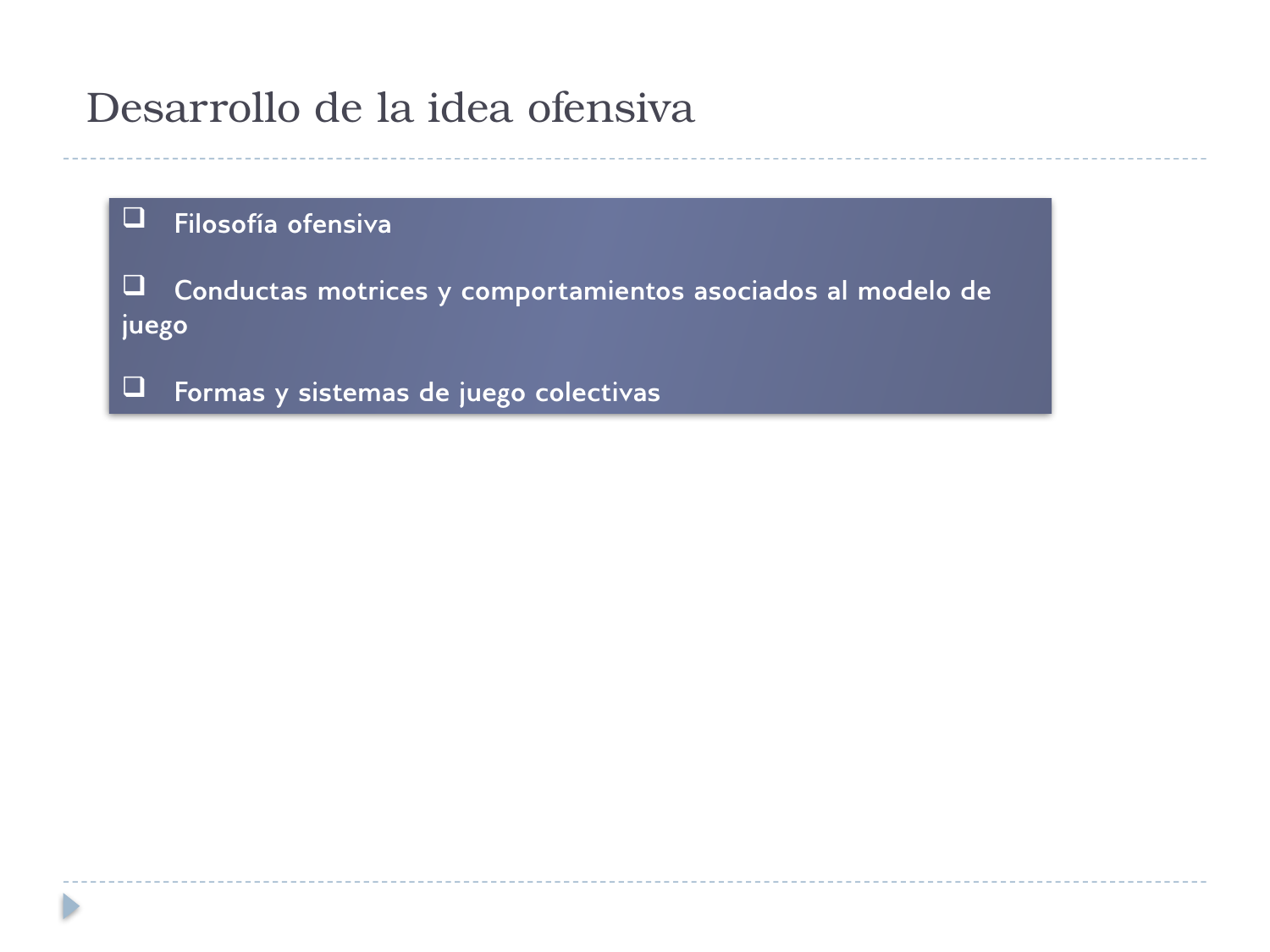

# Desarrollo de la idea ofensiva
   Filosofía ofensiva

   Conductas motrices y comportamientos asociados al modelo de juego

   Formas y sistemas de juego colectivas